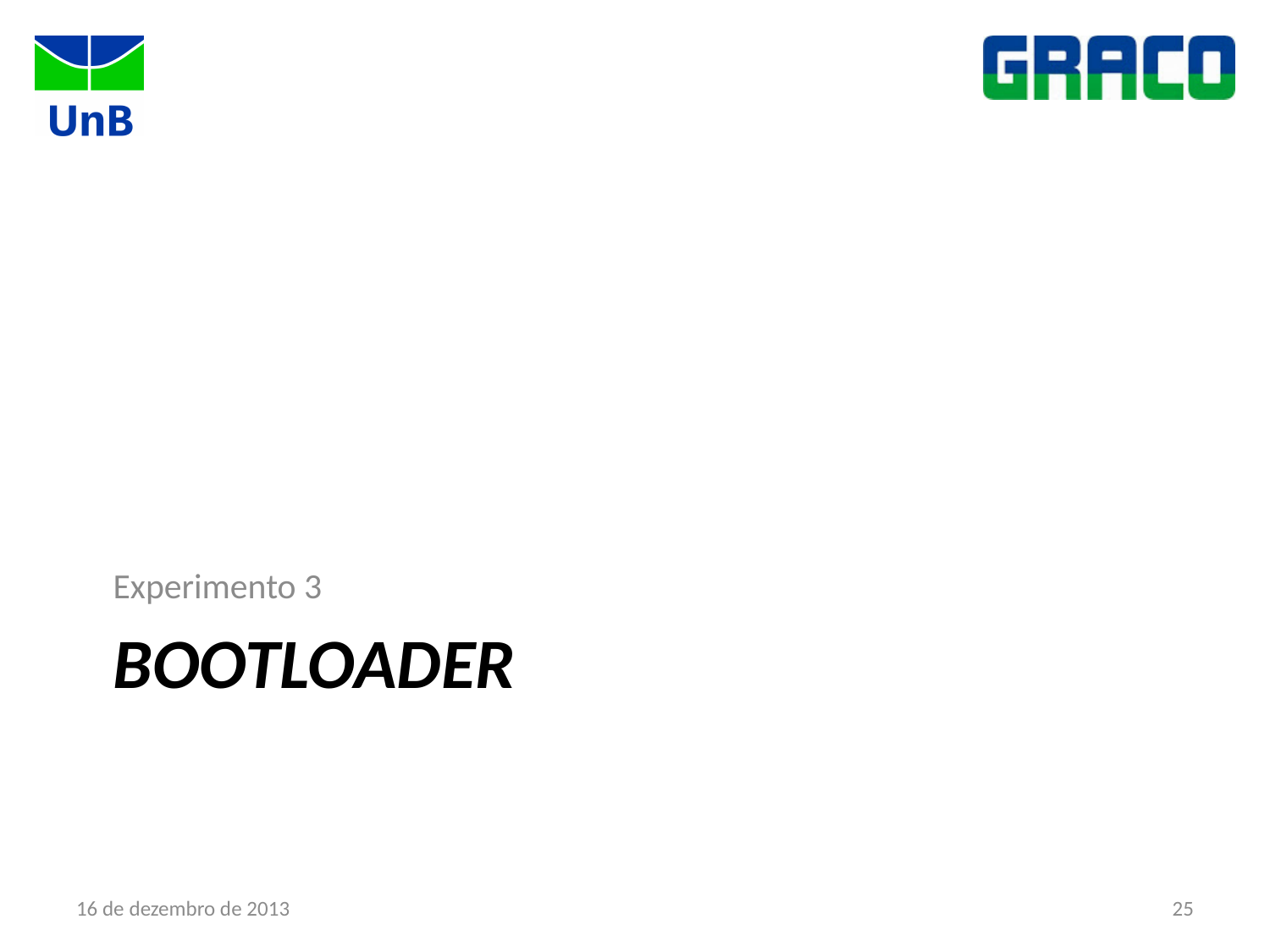

Experimento 3
# Bootloader
16 de dezembro de 2013

25